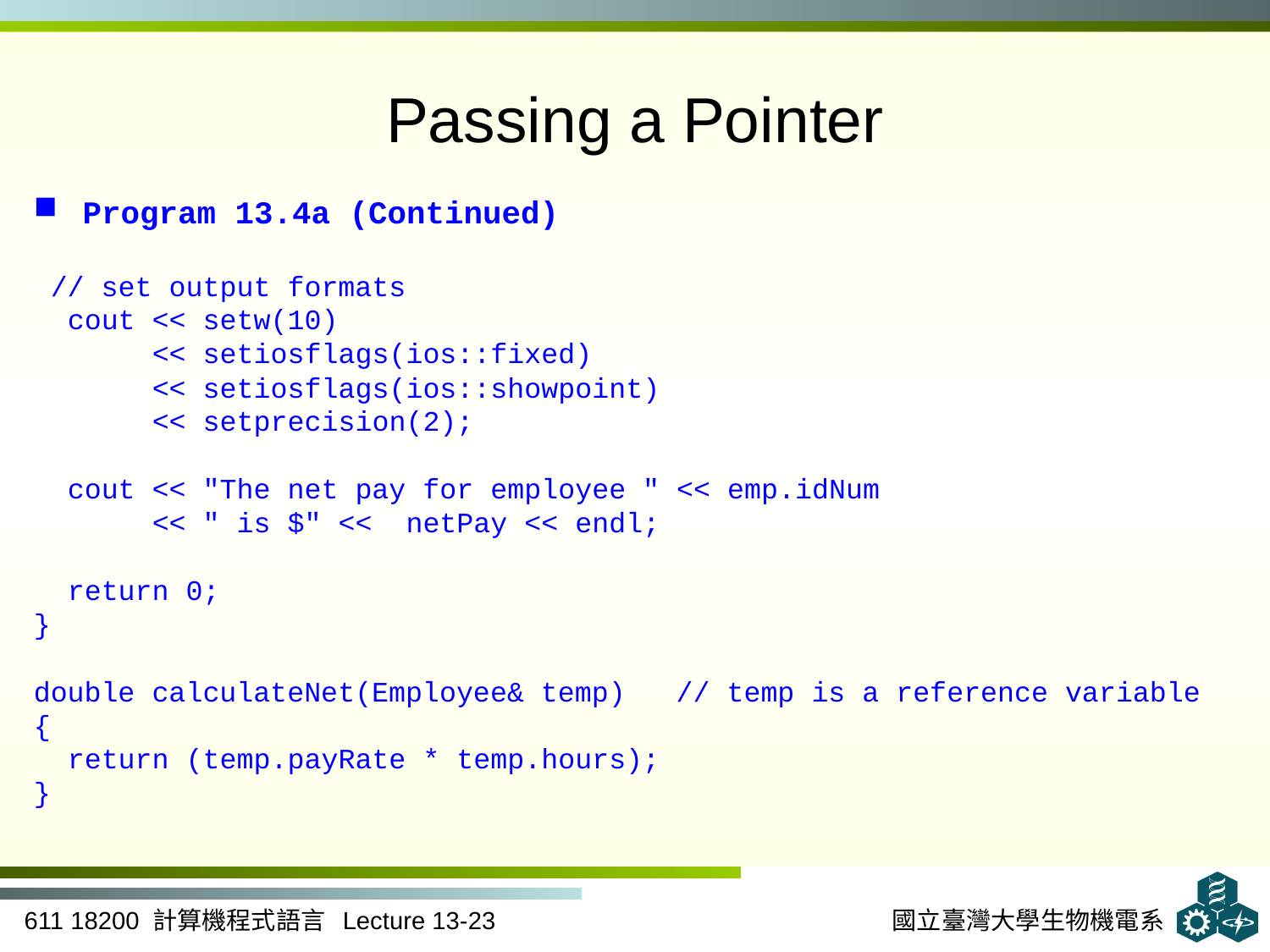

# Passing a Pointer
 Program 13.4a (Continued)

 // set output formats
  cout << setw(10)
       << setiosflags(ios::fixed)
       << setiosflags(ios::showpoint)
       << setprecision(2);

  cout << "The net pay for employee " << emp.idNum
       << " is $" <<  netPay << endl;

  return 0;
}

double calculateNet(Employee& temp)   // temp is a reference variable
{
  return (temp.payRate * temp.hours);
}